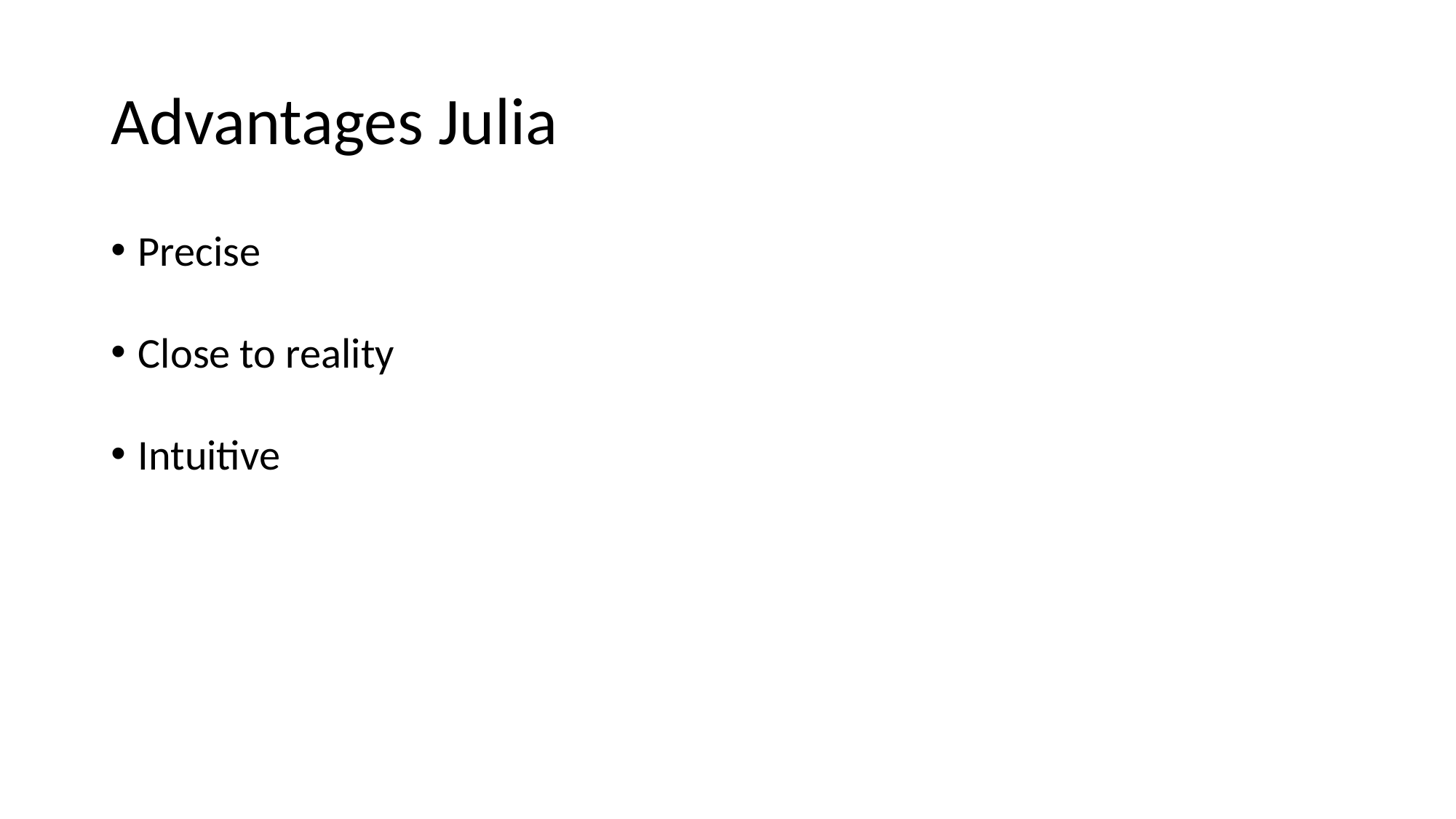

# Advantages Julia
Precise

Close to reality

Intuitive